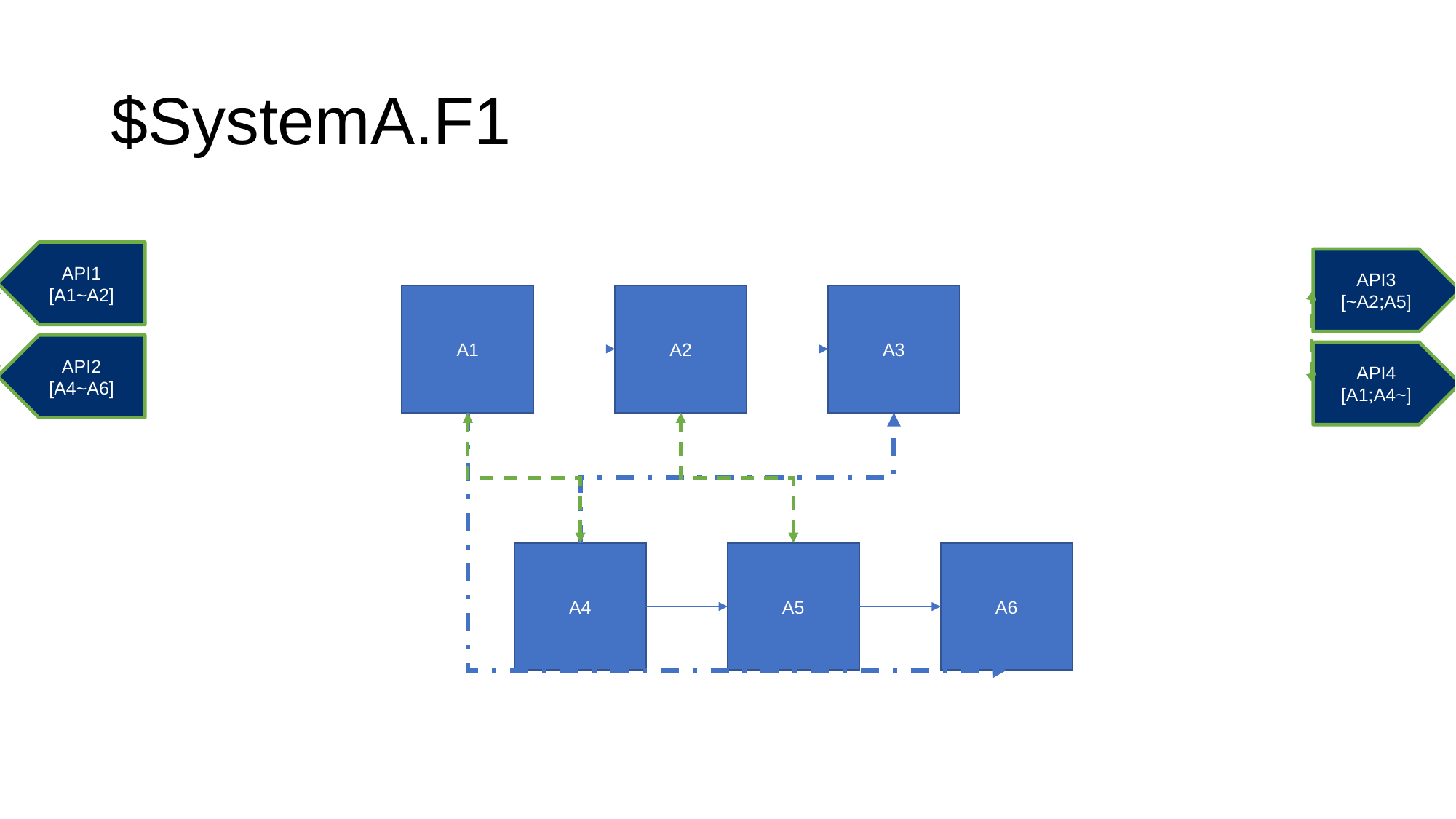

# $SystemA.F1
API1
[A1~A2]
API3
[~A2;A5]
A1
A2
A3
API2
[A4~A6]
API4
[A1;A4~]
A4
A5
A6